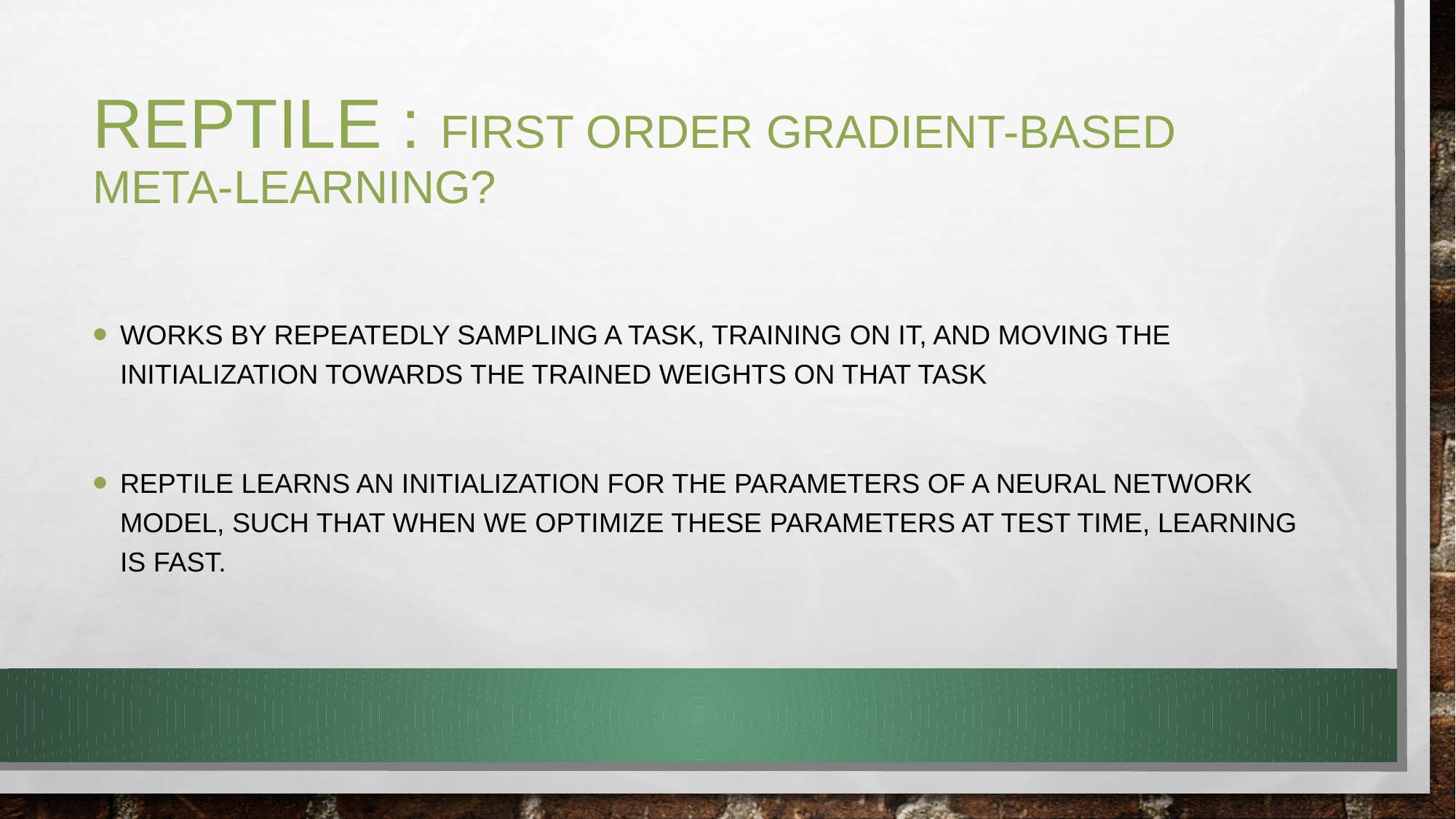

# Reptile : first order GRADIENT-BASED META-LEARNING?
Works by repeatedly sampling a task, training on it, and moving the initialization towards the trained weights on that task

Reptile learns an initialization for the parameters of a neural network model, such that when we optimize these parameters at test time, learning is fast.